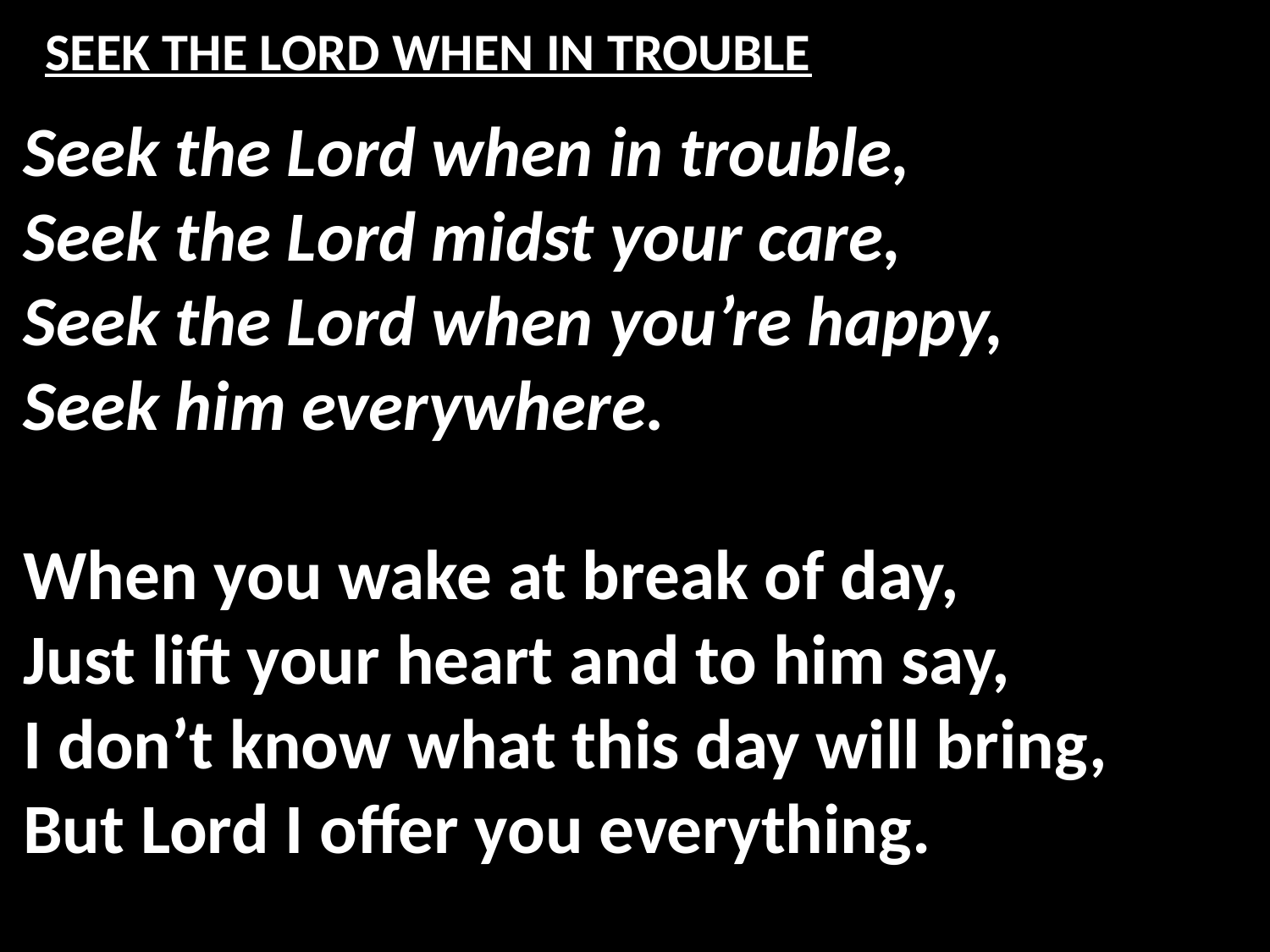

# SEEK THE LORD WHEN IN TROUBLE
Seek the Lord when in trouble,
Seek the Lord midst your care,
Seek the Lord when you’re happy,
Seek him everywhere.

When you wake at break of day,
Just lift your heart and to him say,
I don’t know what this day will bring,
But Lord I offer you everything.